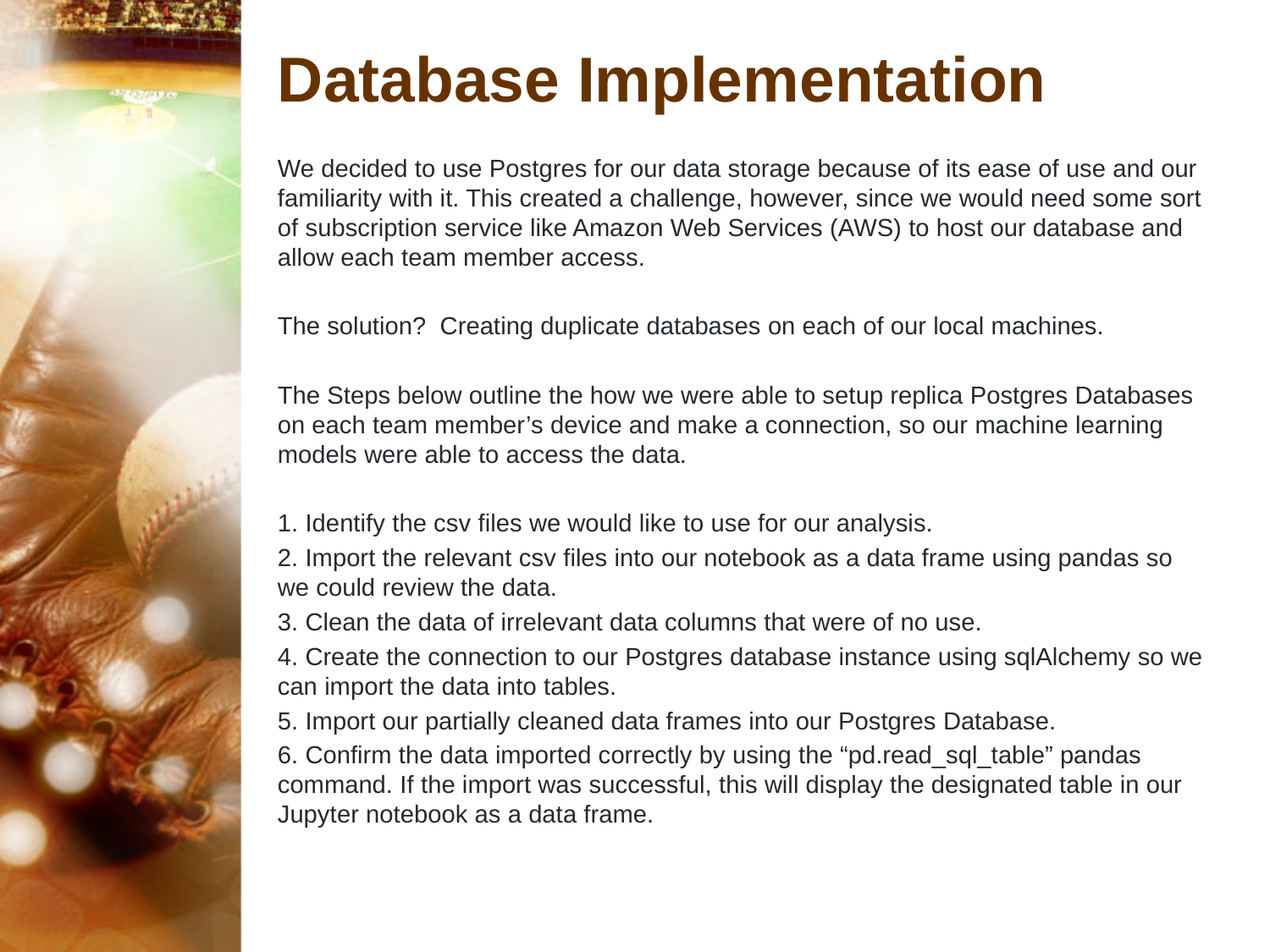

# Database Implementation
We decided to use Postgres for our data storage because of its ease of use and our familiarity with it. This created a challenge, however, since we would need some sort of subscription service like Amazon Web Services (AWS) to host our database and allow each team member access.

The solution?  Creating duplicate databases on each of our local machines.

The Steps below outline the how we were able to setup replica Postgres Databases on each team member’s device and make a connection, so our machine learning models were able to access the data.

1. Identify the csv files we would like to use for our analysis.
2. Import the relevant csv files into our notebook as a data frame using pandas so we could review the data.
3. Clean the data of irrelevant data columns that were of no use.
4. Create the connection to our Postgres database instance using sqlAlchemy so we can import the data into tables.
5. Import our partially cleaned data frames into our Postgres Database.
6. Confirm the data imported correctly by using the “pd.read_sql_table” pandas command. If the import was successful, this will display the designated table in our Jupyter notebook as a data frame.